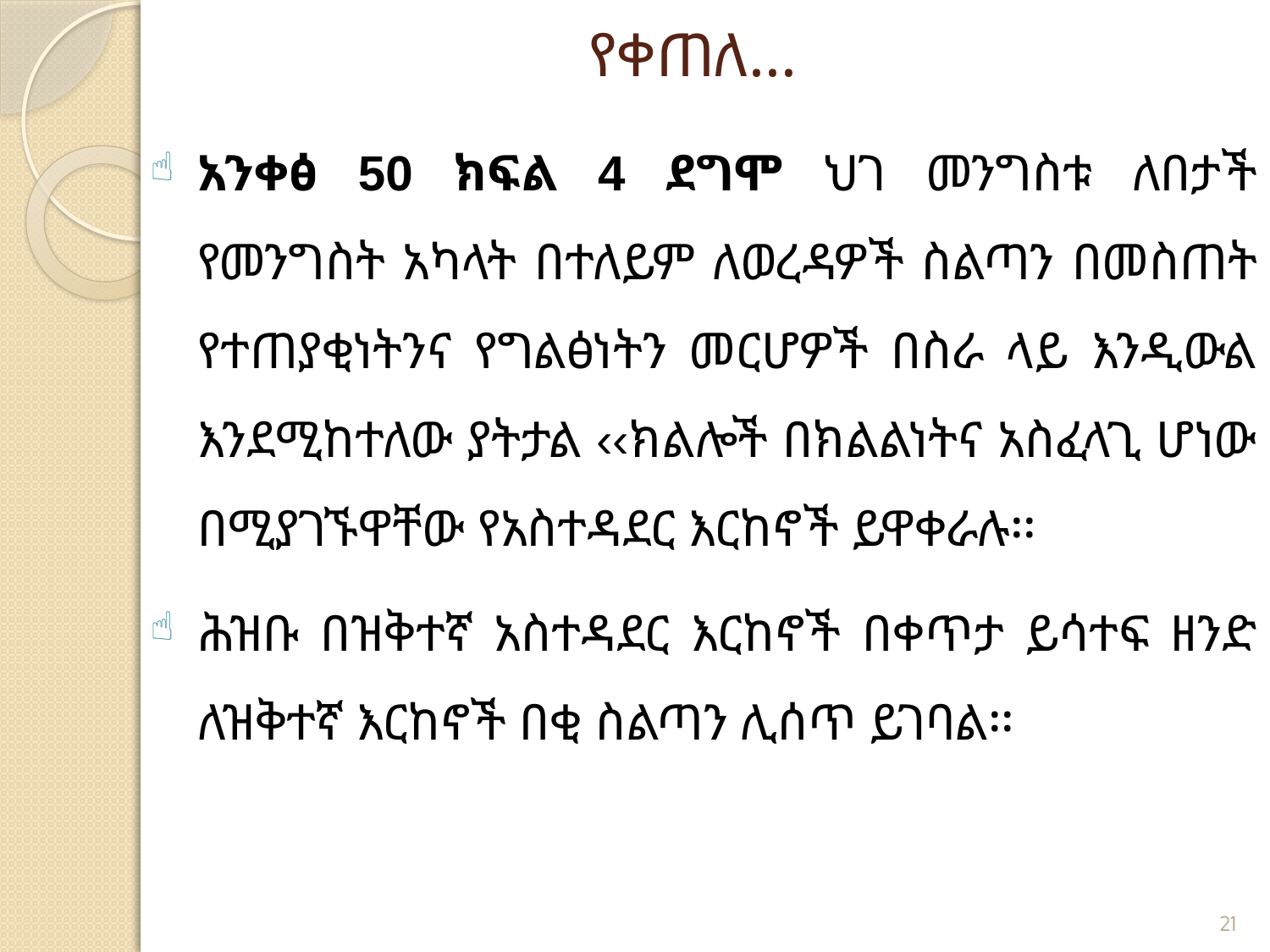

# የቀጠለ…
አንቀፅ 50 ክፍል 4 ደግሞ ህገ መንግስቱ ለበታች የመንግስት አካላት በተለይም ለወረዳዎች ስልጣን በመስጠት የተጠያቂነትንና የግልፅነትን መርሆዎች በስራ ላይ እንዲውል እንደሚከተለው ያትታል ‹‹ክልሎች በክልልነትና አስፈላጊ ሆነው በሚያገኙዋቸው የአስተዳደር እርከኖች ይዋቀራሉ፡፡
ሕዝቡ በዝቅተኛ አስተዳደር እርከኖች በቀጥታ ይሳተፍ ዘንድ ለዝቅተኛ እርከኖች በቂ ስልጣን ሊሰጥ ይገባል፡፡››

21